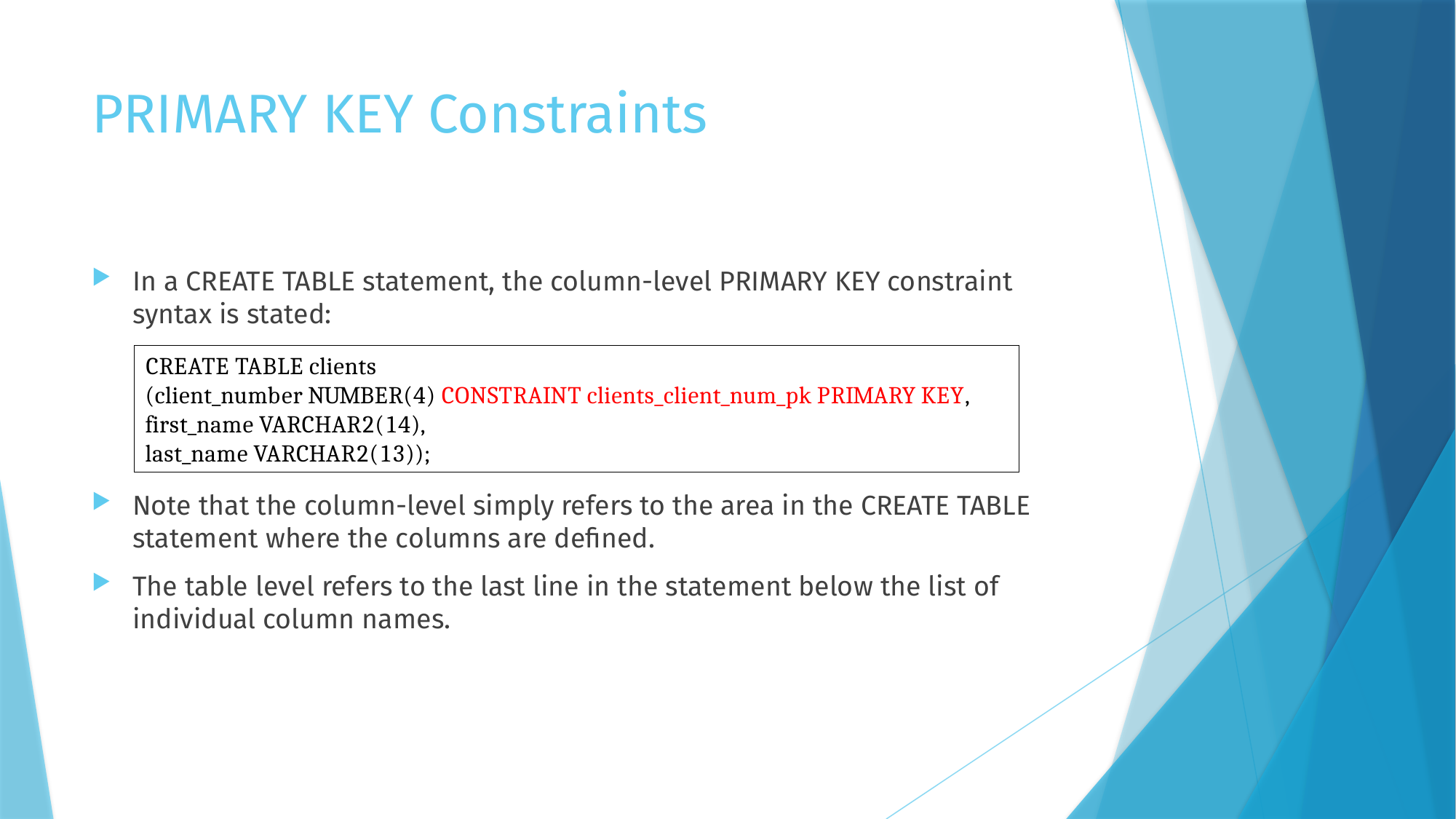

# PRIMARY KEY Constraints
In a CREATE TABLE statement, the column-level PRIMARY KEY constraint syntax is stated:

Note that the column-level simply refers to the area in the CREATE TABLE statement where the columns are defined.
The table level refers to the last line in the statement below the list of individual column names.
CREATE TABLE clients
(client_number NUMBER(4) CONSTRAINT clients_client_num_pk PRIMARY KEY,
first_name VARCHAR2(14),
last_name VARCHAR2(13));